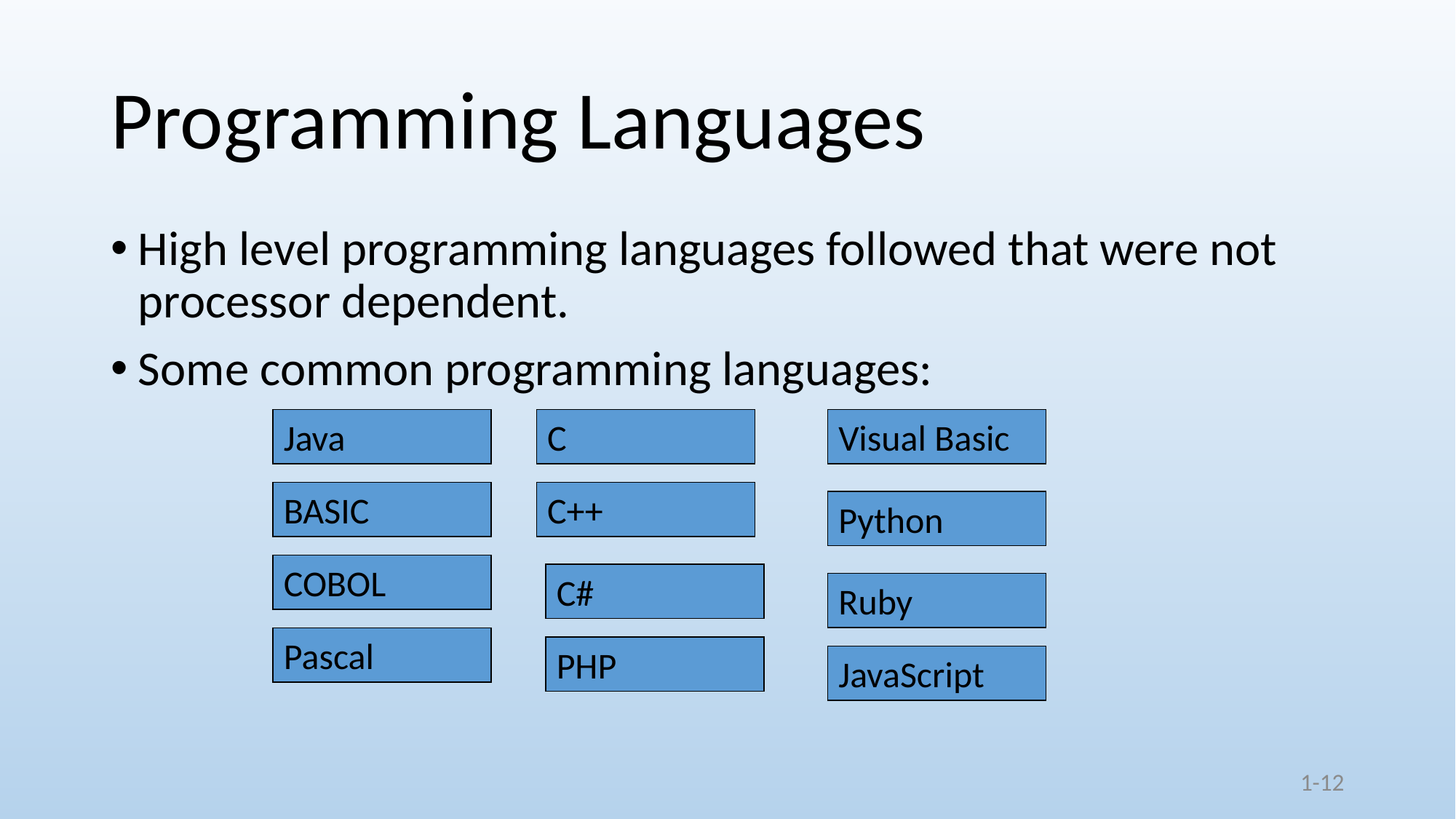

Programming Languages
High level programming languages followed that were not processor dependent.
Some common programming languages:
Java
C
Visual Basic
BASIC
C++
Python
COBOL
C#
Ruby
Pascal
PHP
JavaScript
1-12